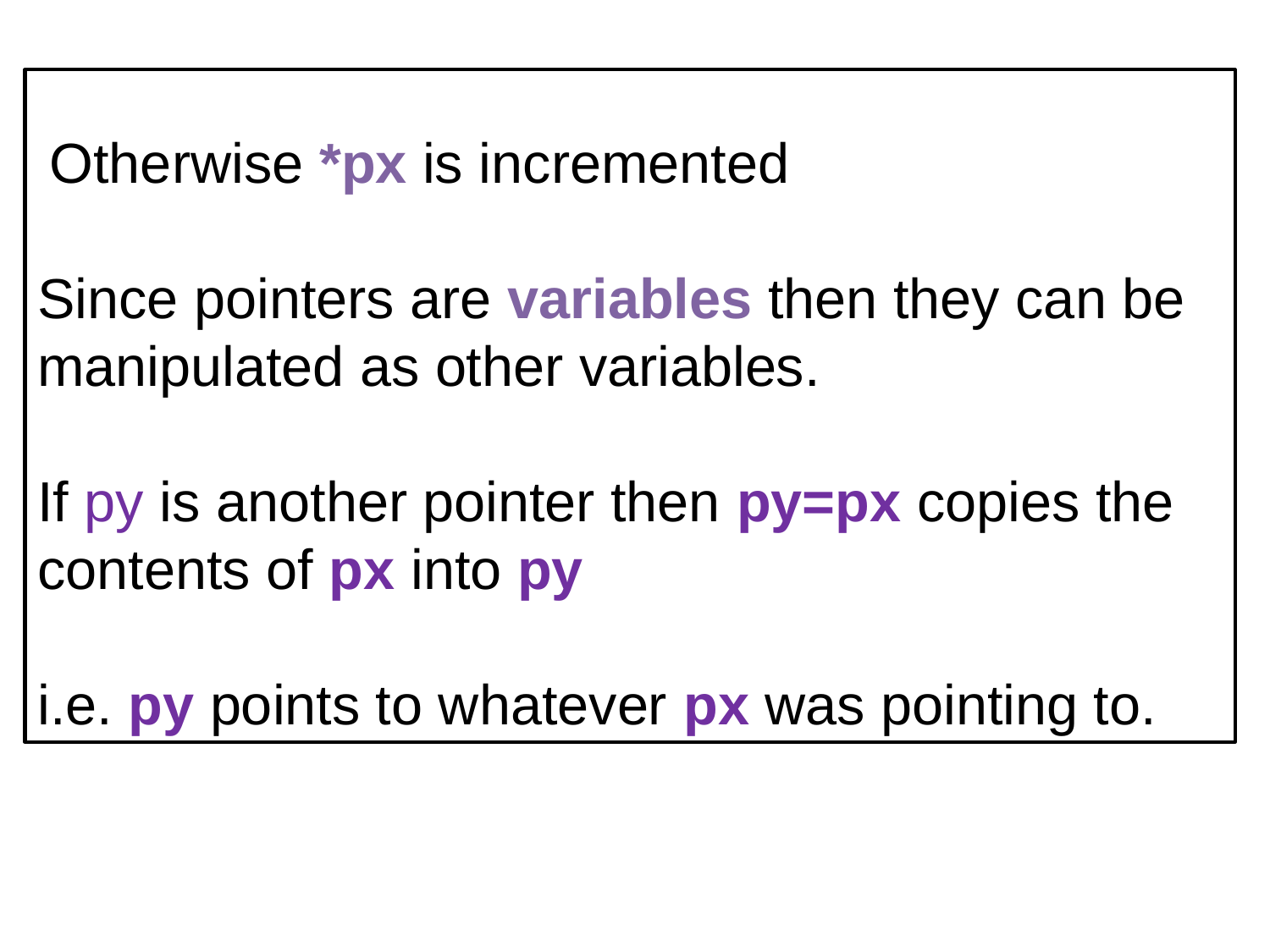

Otherwise *px is incremented

Since pointers are variables then they can be manipulated as other variables.

If py is another pointer then py=px copies the contents of px into py

i.e. py points to whatever px was pointing to.